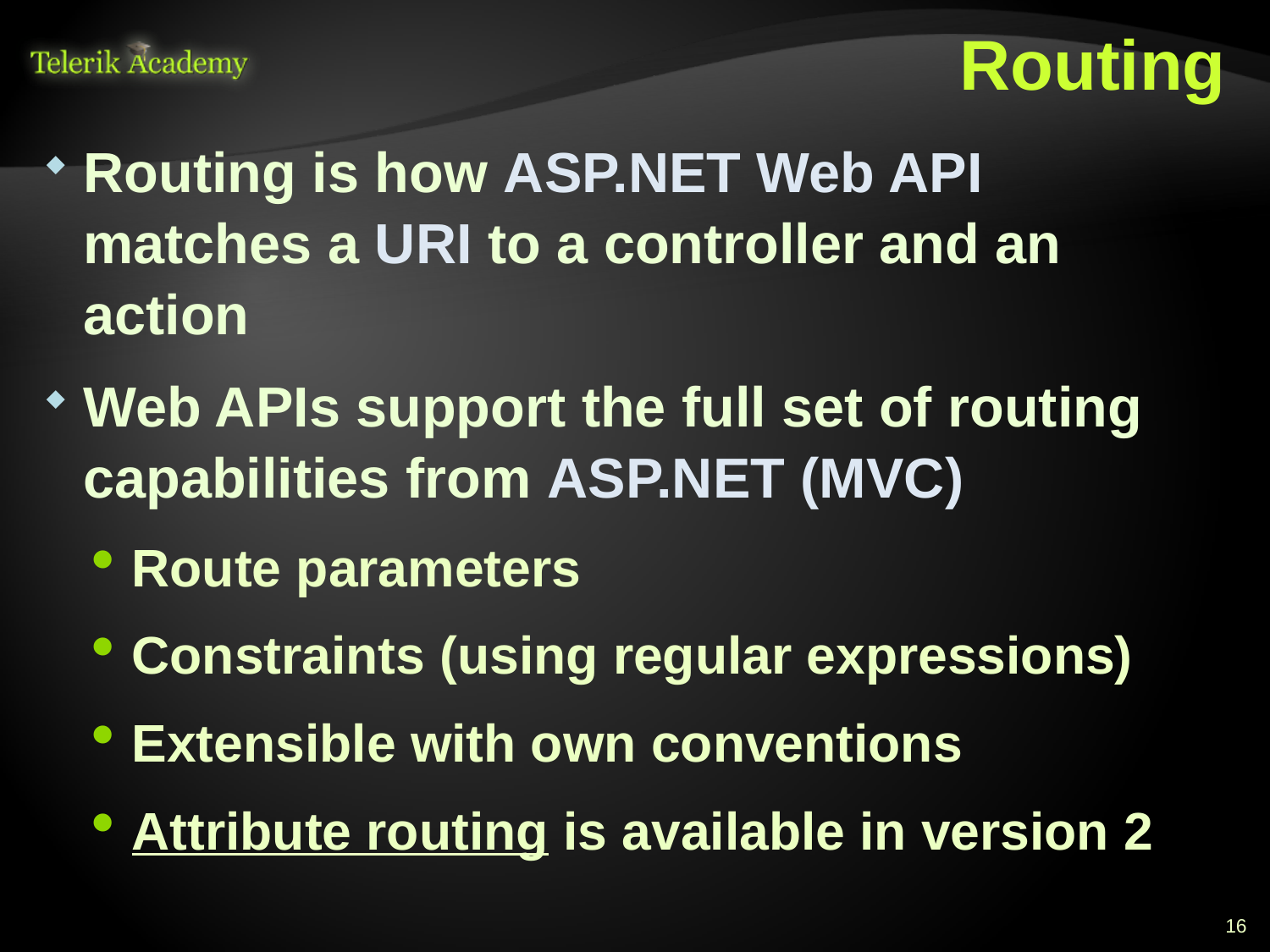

# Routing
Routing is how ASP.NET Web API matches a URI to a controller and an action
Web APIs support the full set of routing capabilities from ASP.NET (MVC)
Route parameters
Constraints (using regular expressions)
Extensible with own conventions
Attribute routing is available in version 2
16